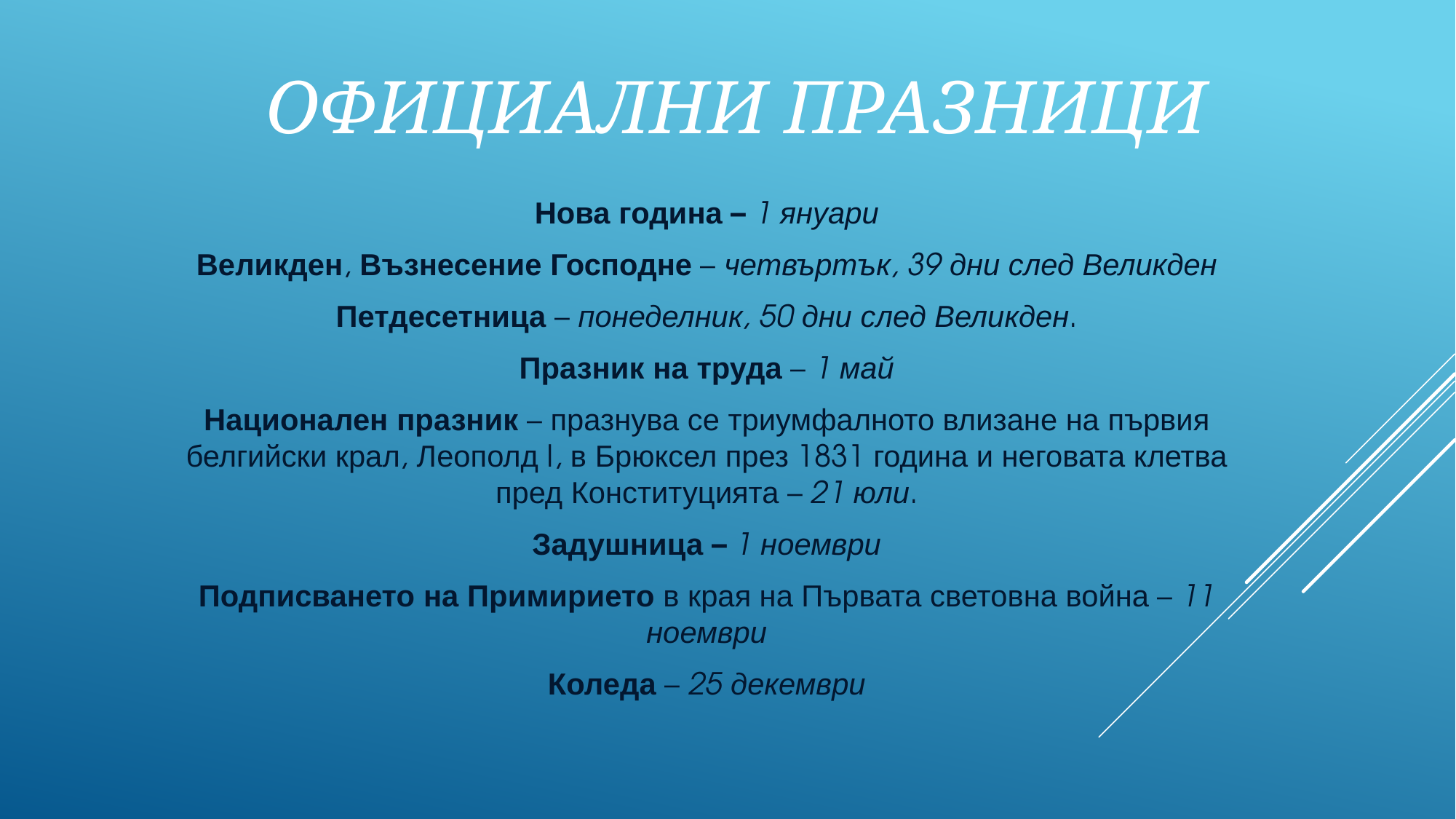

# Официални празници
Нова година – 1 януари
Великден, Възнесение Господне – четвъртък, 39 дни след Великден
Петдесетница – понеделник, 50 дни след Великден.
Празник на труда – 1 май
Национален празник – празнува се триумфалното влизане на първия белгийски крал, Леополд I, в Брюксел през 1831 година и неговата клетва пред Конституцията – 21 юли.
Задушница – 1 ноември
Подписването на Примирието в края на Първата световна война – 11 ноември
Коледа – 25 декември